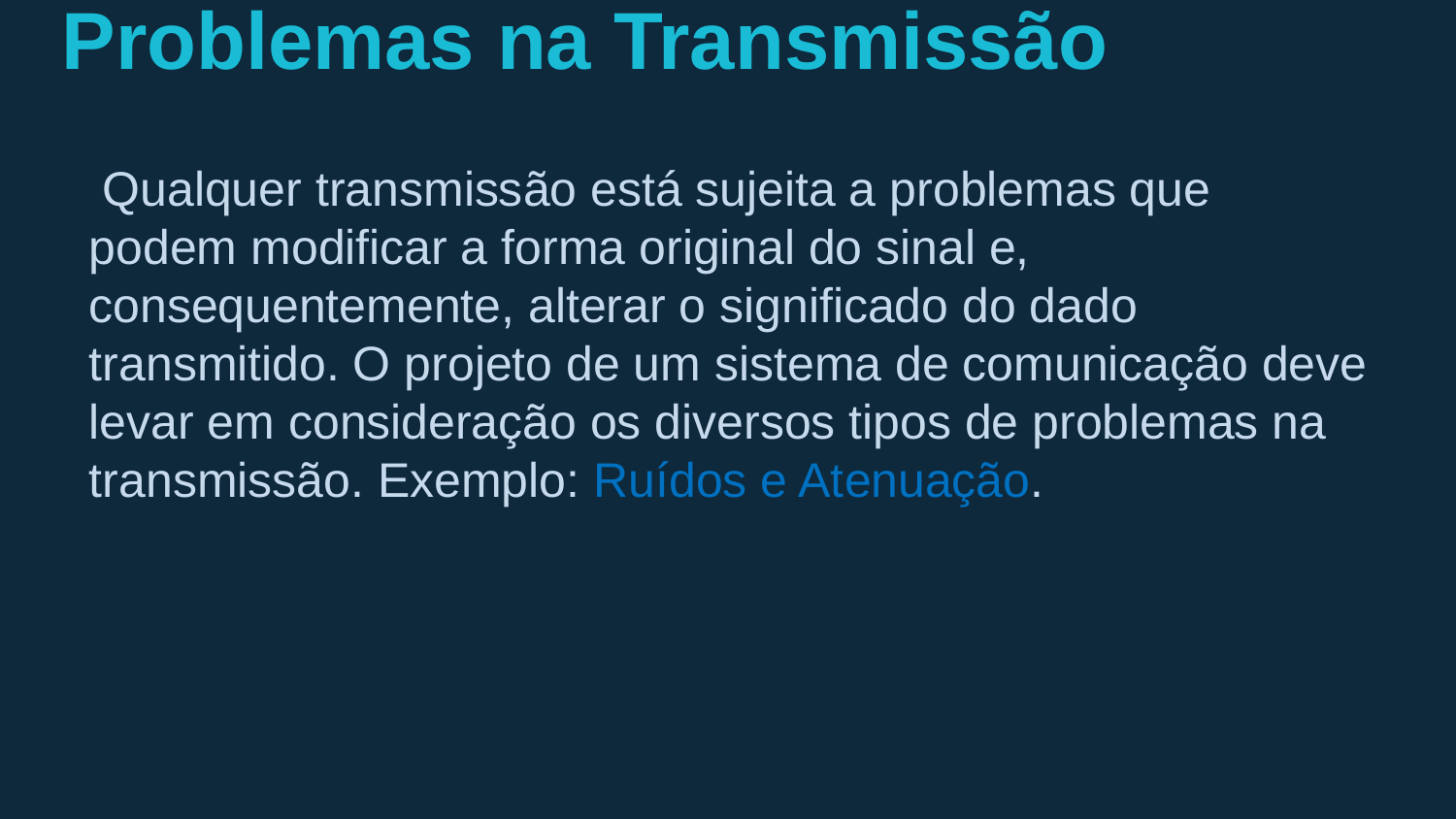

# Problemas na Transmissão
 Qualquer transmissão está sujeita a problemas que podem modificar a forma original do sinal e, consequentemente, alterar o significado do dado transmitido. O projeto de um sistema de comunicação deve levar em consideração os diversos tipos de problemas na transmissão. Exemplo: Ruídos e Atenuação.